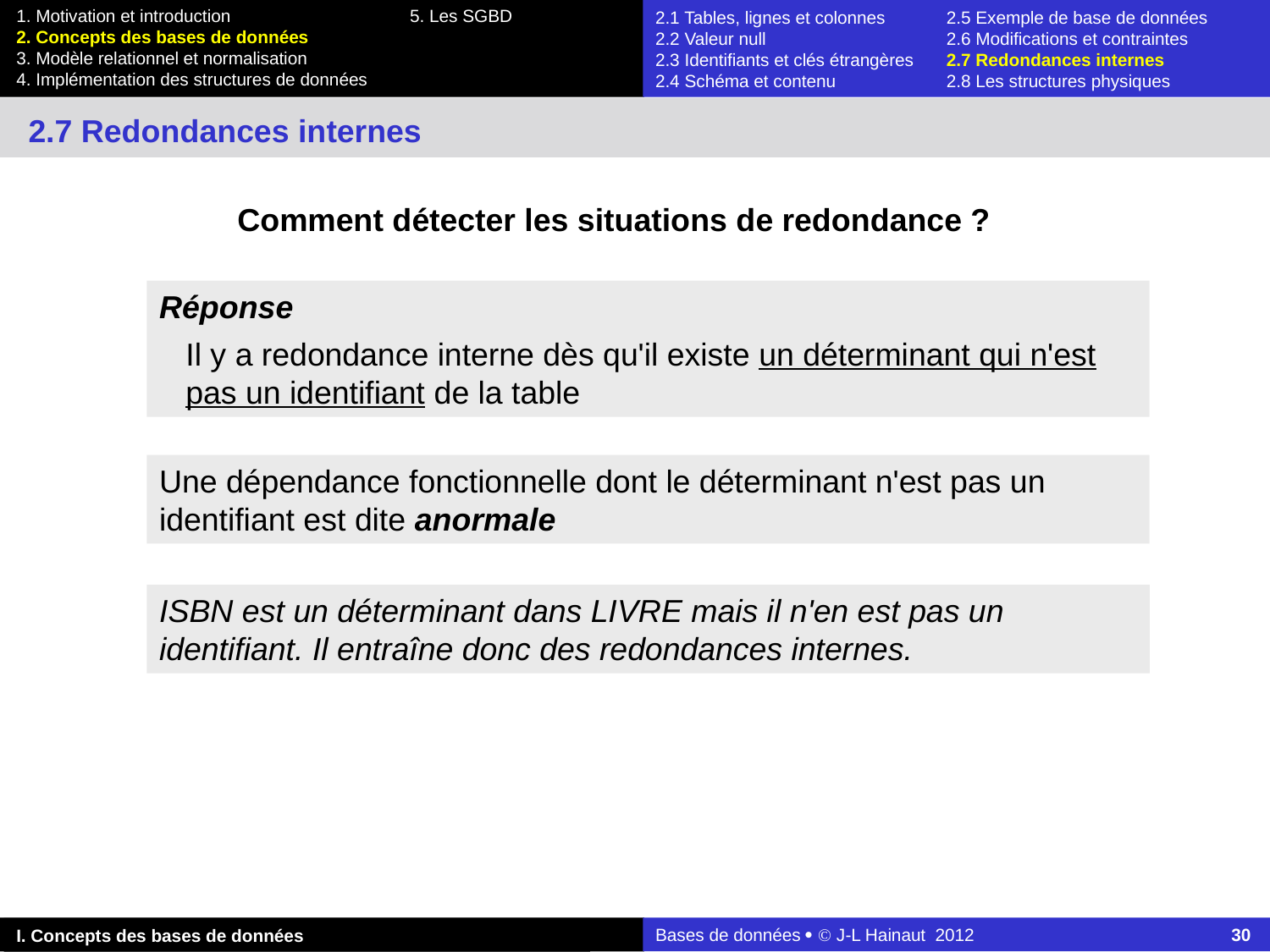

2.1 Tables, lignes et colonnes	2.5 Exemple de base de données
2.2 Valeur null	2.6 Modifications et contraintes
2.3 Identifiants et clés étrangères	2.7 Redondances internes
2.4 Schéma et contenu	2.8 Les structures physiques

2.7 Redondances internes
Comment détecter les situations de redondance ?
Réponse
	Il y a redondance interne dès qu'il existe un déterminant qui n'est pas un identifiant de la table
Une dépendance fonctionnelle dont le déterminant n'est pas un identifiant est dite anormale
ISBN est un déterminant dans LIVRE mais il n'en est pas un identifiant. Il entraîne donc des redondances internes.